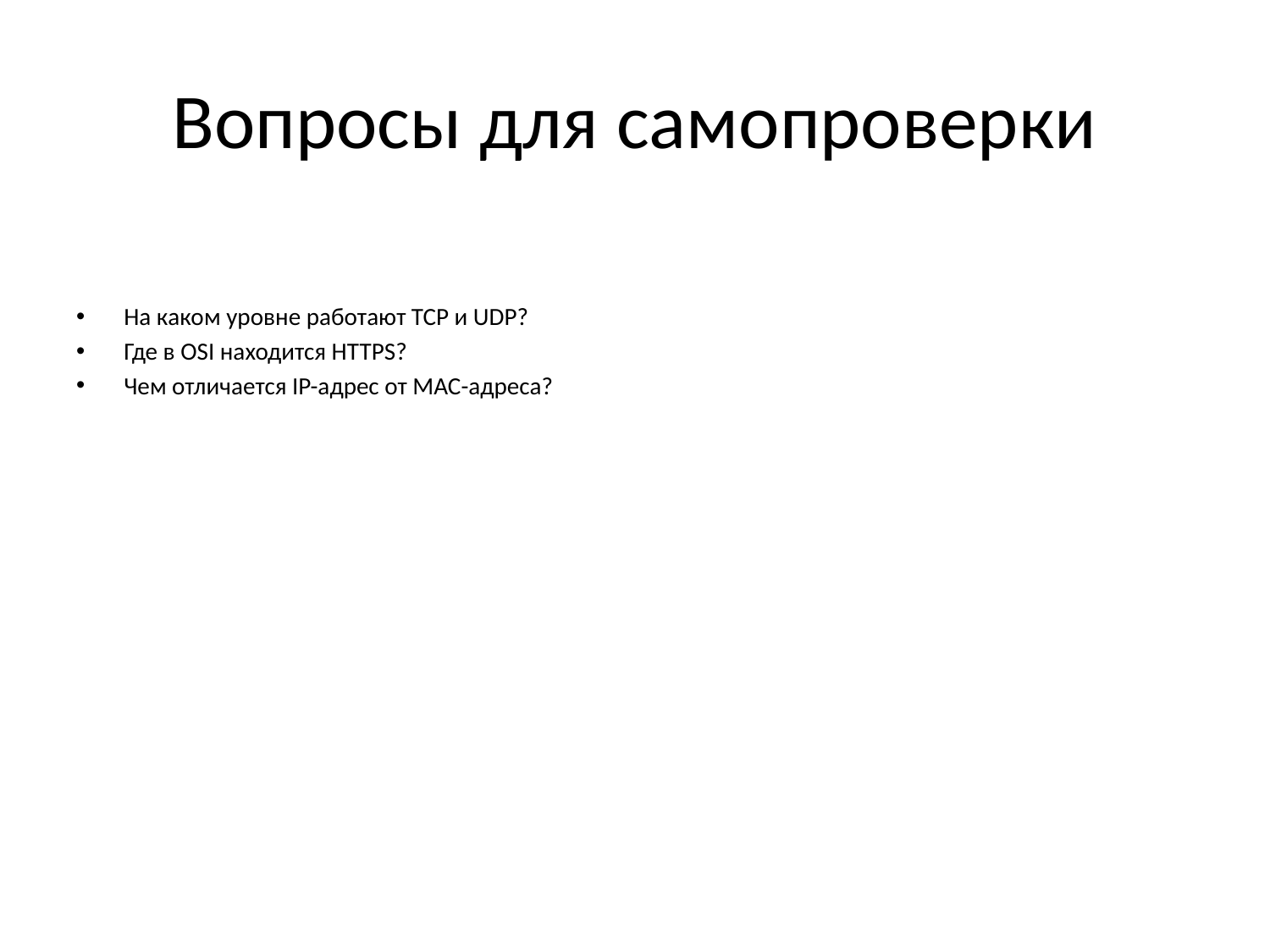

# Вопросы для самопроверки

На каком уровне работают TCP и UDP?
Где в OSI находится HTTPS?
Чем отличается IP-адрес от MAC-адреса?